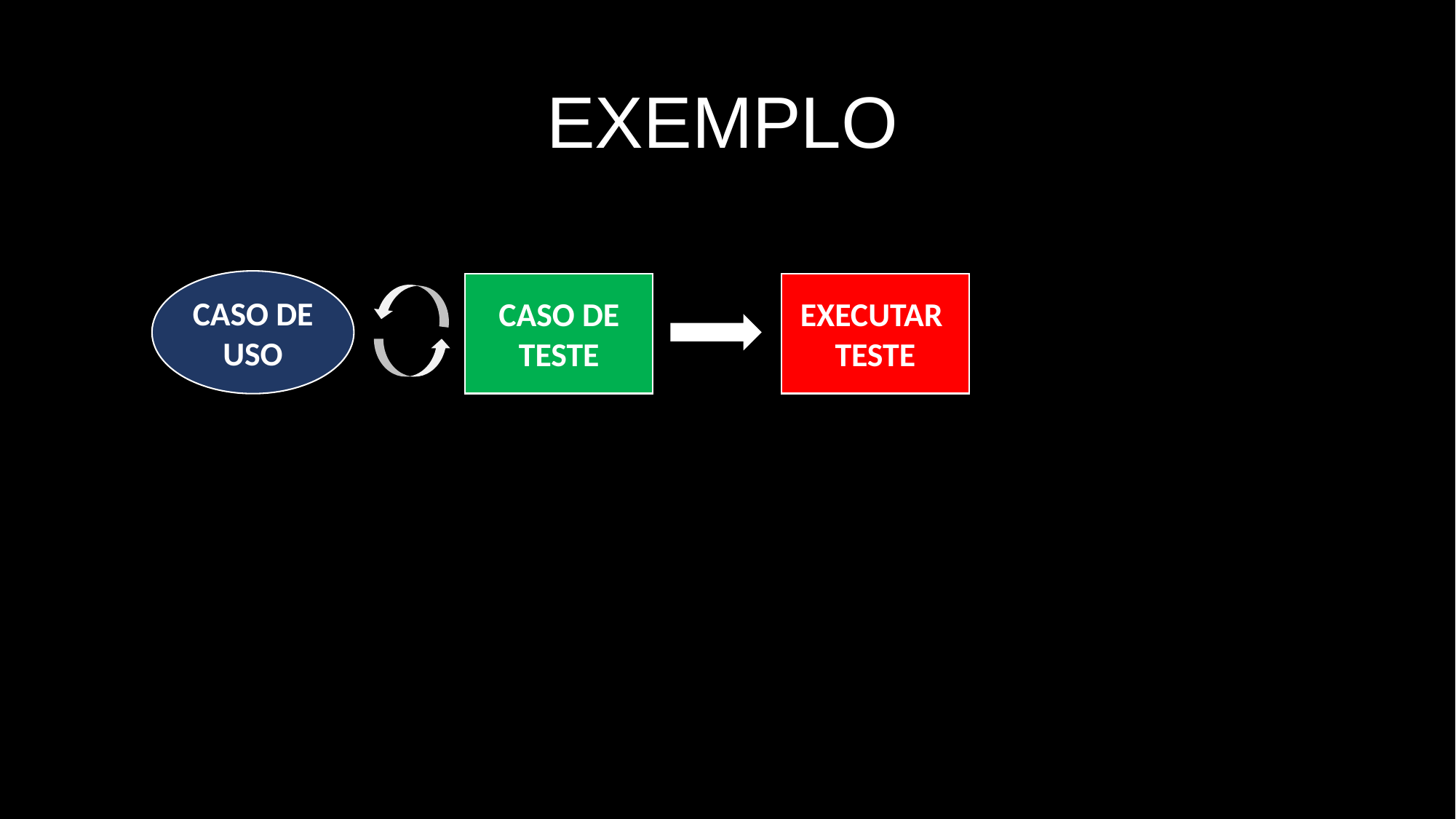

# EXEMPLO
CASO DE USO
EXECUTAR
TESTE
CASO DE TESTE